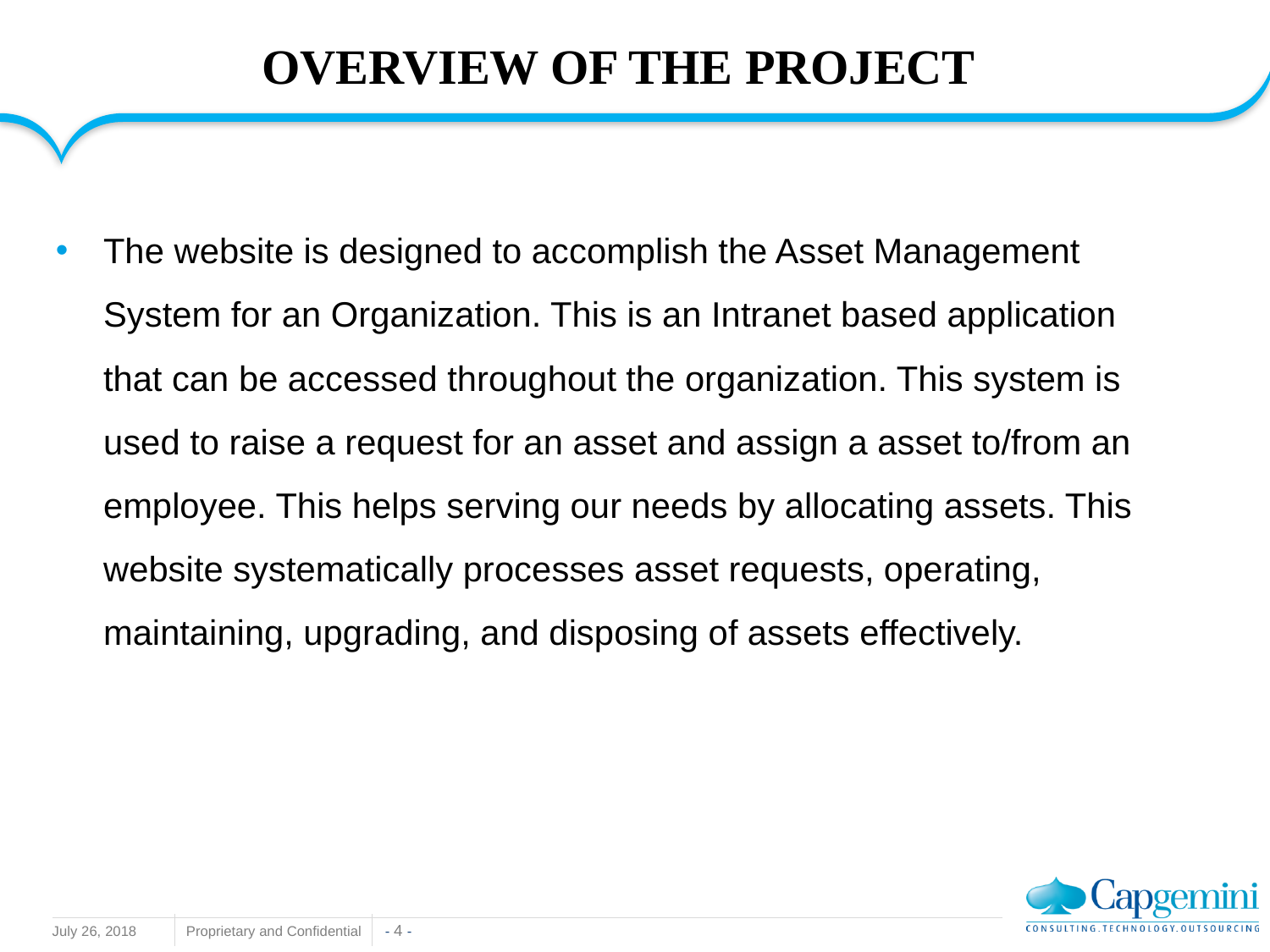

# OVERVIEW OF THE PROJECT
The website is designed to accomplish the Asset Management System for an Organization. This is an Intranet based application that can be accessed throughout the organization. This system is used to raise a request for an asset and assign a asset to/from an employee. This helps serving our needs by allocating assets. This website systematically processes asset requests, operating, maintaining, upgrading, and disposing of assets effectively.